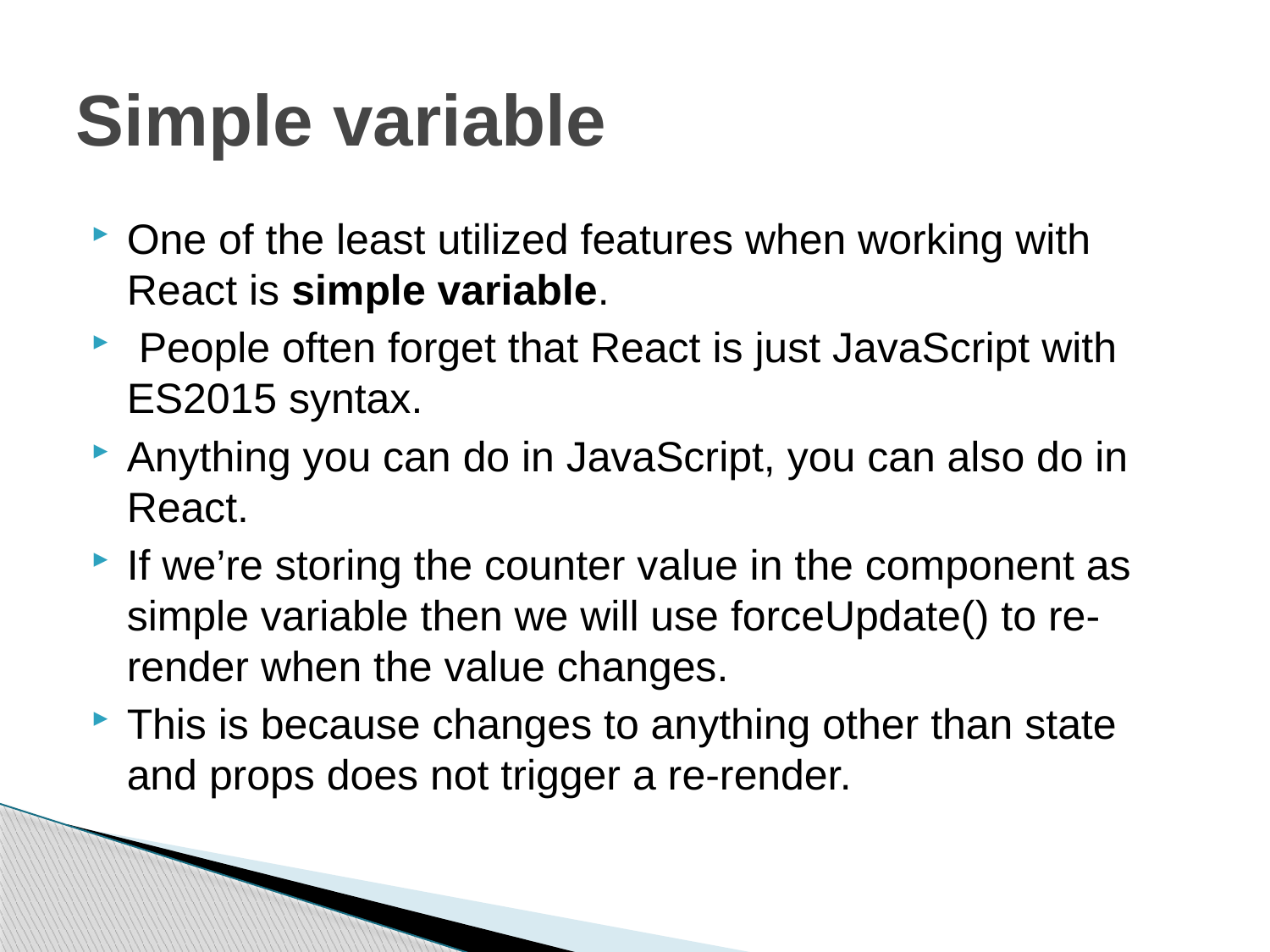

# Simple variable
One of the least utilized features when working with React is simple variable.
 People often forget that React is just JavaScript with ES2015 syntax.
Anything you can do in JavaScript, you can also do in React.
If we’re storing the counter value in the component as simple variable then we will use forceUpdate() to re-render when the value changes.
This is because changes to anything other than state and props does not trigger a re-render.